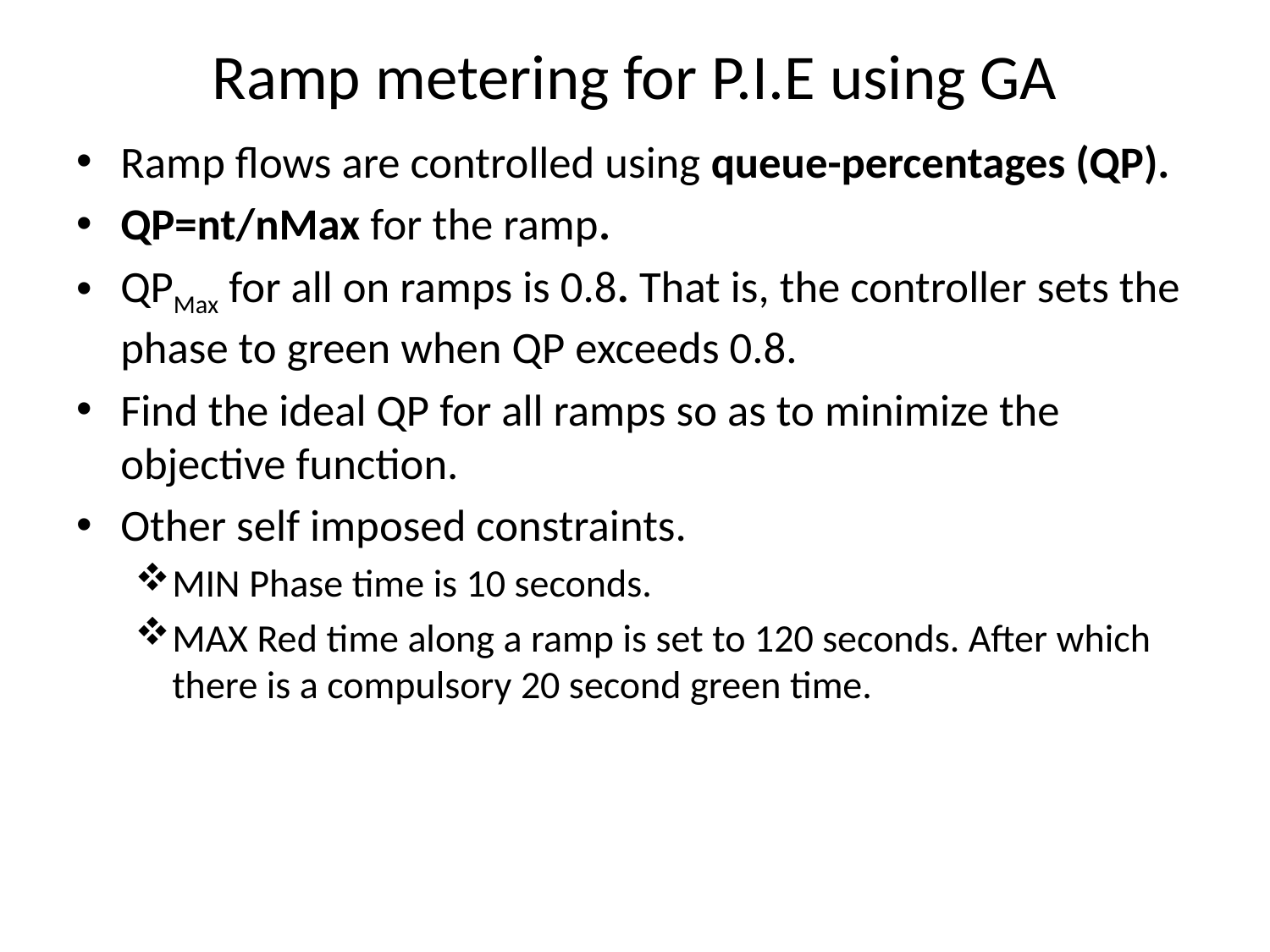

# Ramp metering for P.I.E using GA
Ramp flows are controlled using queue-percentages (QP).
QP=nt/nMax for the ramp.
QPMax for all on ramps is 0.8. That is, the controller sets the phase to green when QP exceeds 0.8.
Find the ideal QP for all ramps so as to minimize the objective function.
Other self imposed constraints.
MIN Phase time is 10 seconds.
MAX Red time along a ramp is set to 120 seconds. After which there is a compulsory 20 second green time.